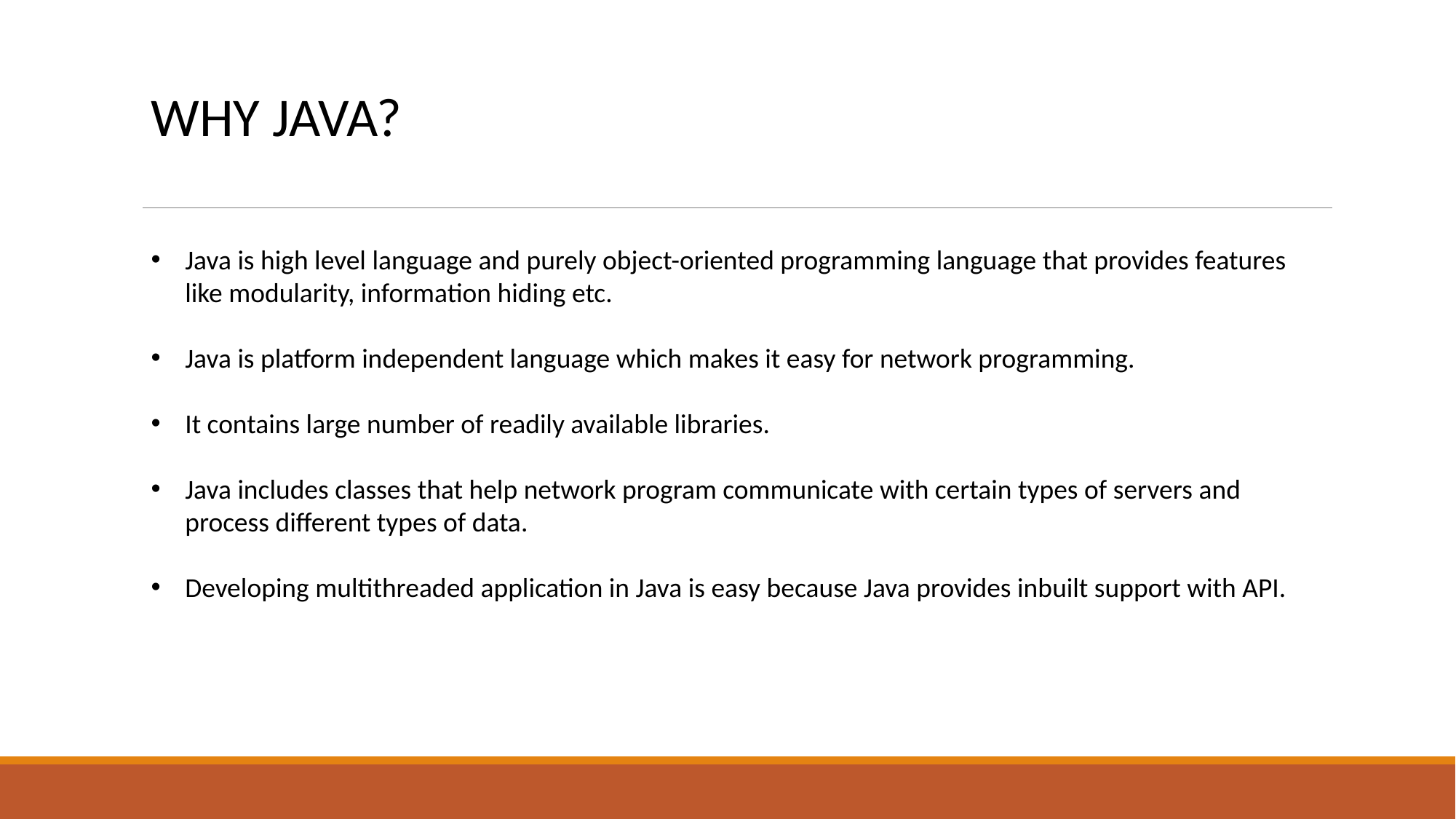

WHY JAVA?
Java is high level language and purely object-oriented programming language that provides features like modularity, information hiding etc.

Java is platform independent language which makes it easy for network programming.

It contains large number of readily available libraries.

Java includes classes that help network program communicate with certain types of servers and process different types of data.

Developing multithreaded application in Java is easy because Java provides inbuilt support with API.